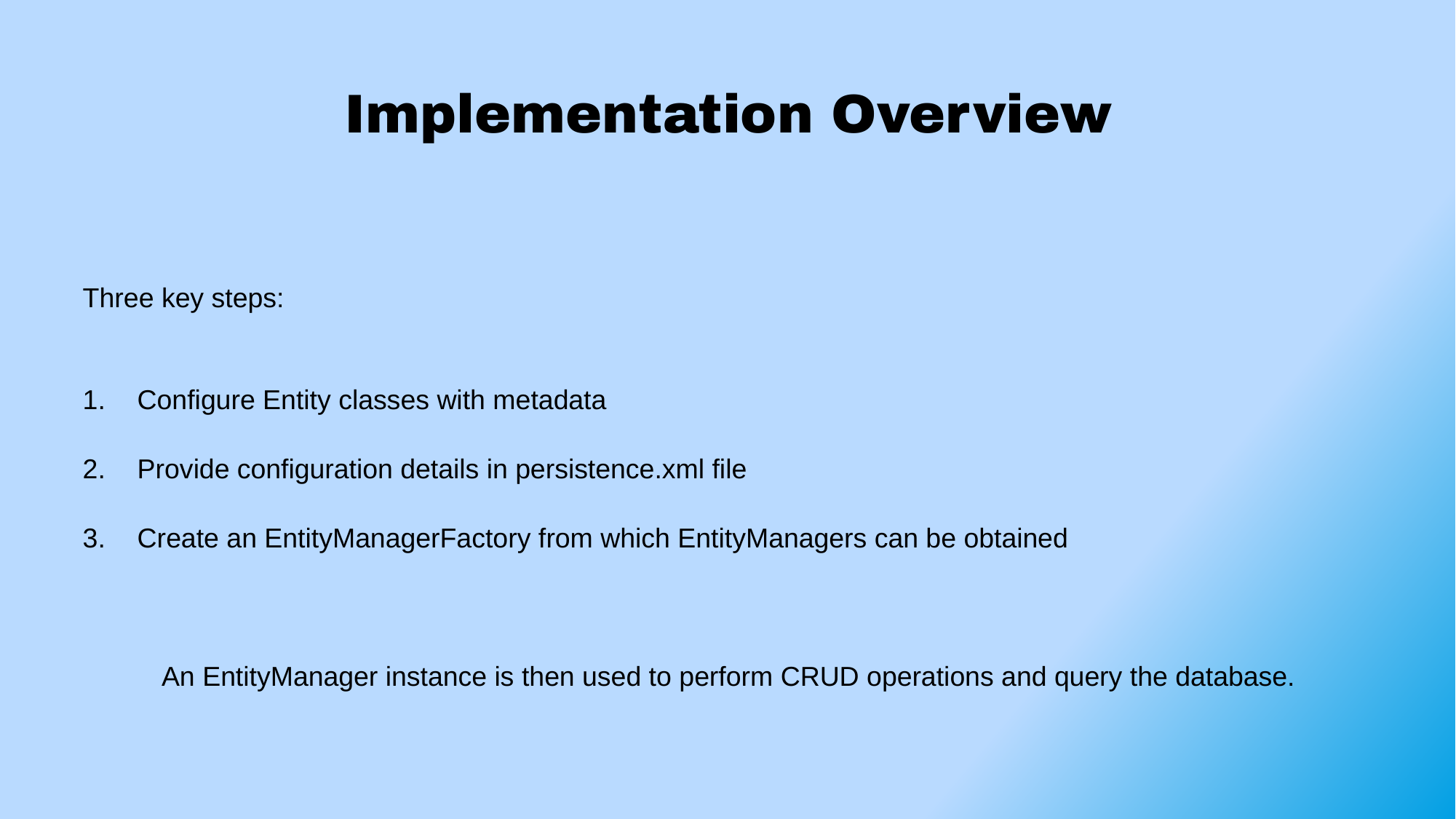

# Implementation Overview
Three key steps:
Configure Entity classes with metadata
Provide configuration details in persistence.xml file
Create an EntityManagerFactory from which EntityManagers can be obtained

An EntityManager instance is then used to perform CRUD operations and query the database.